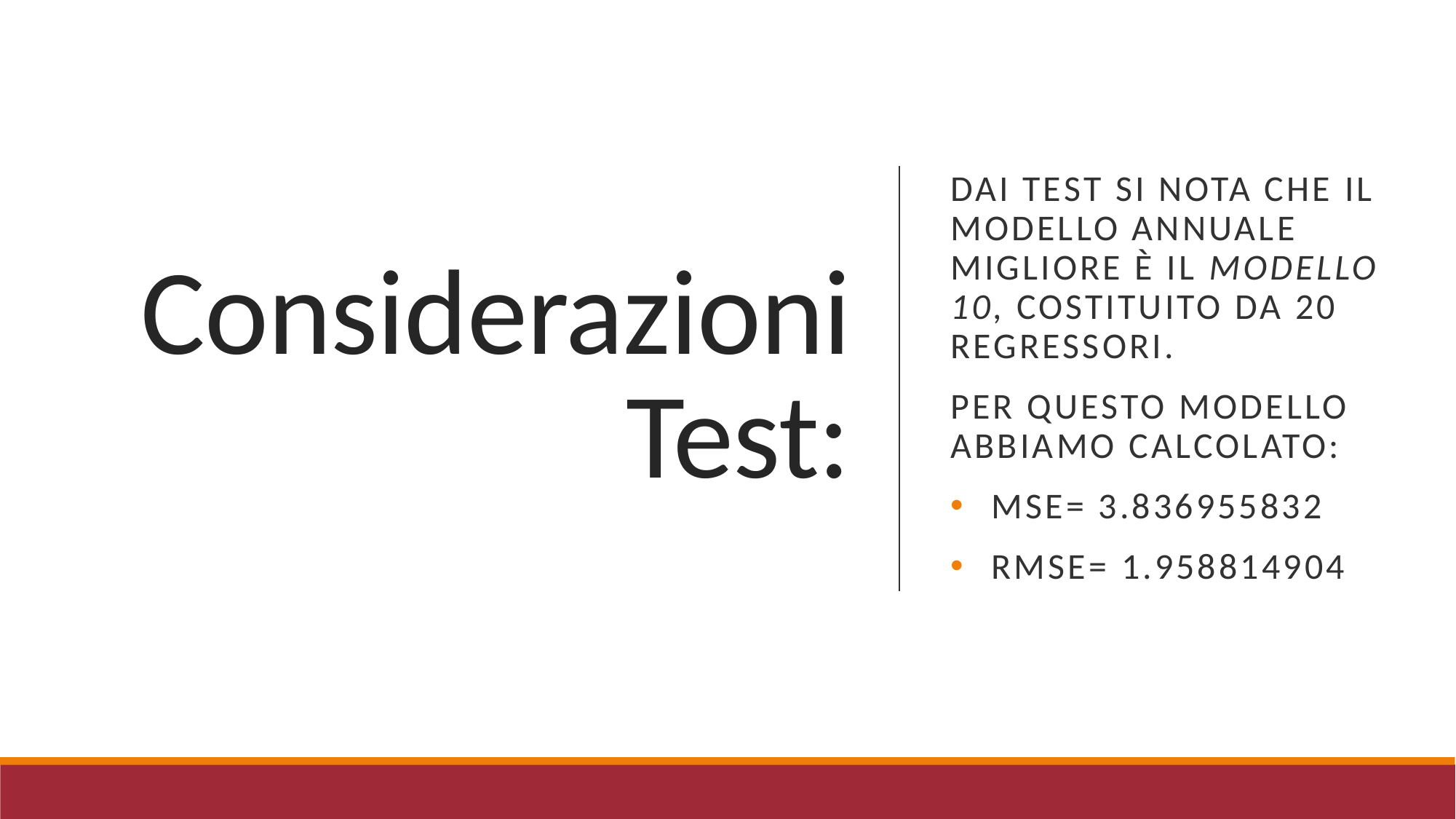

# Considerazioni Test:
Dai test si nota che il modello annuale migliore è il modello 10, costituito da 20 regressori.
Per questo modello abbiamo calcolato:
MSE= 3.836955832
RMSE= 1.958814904